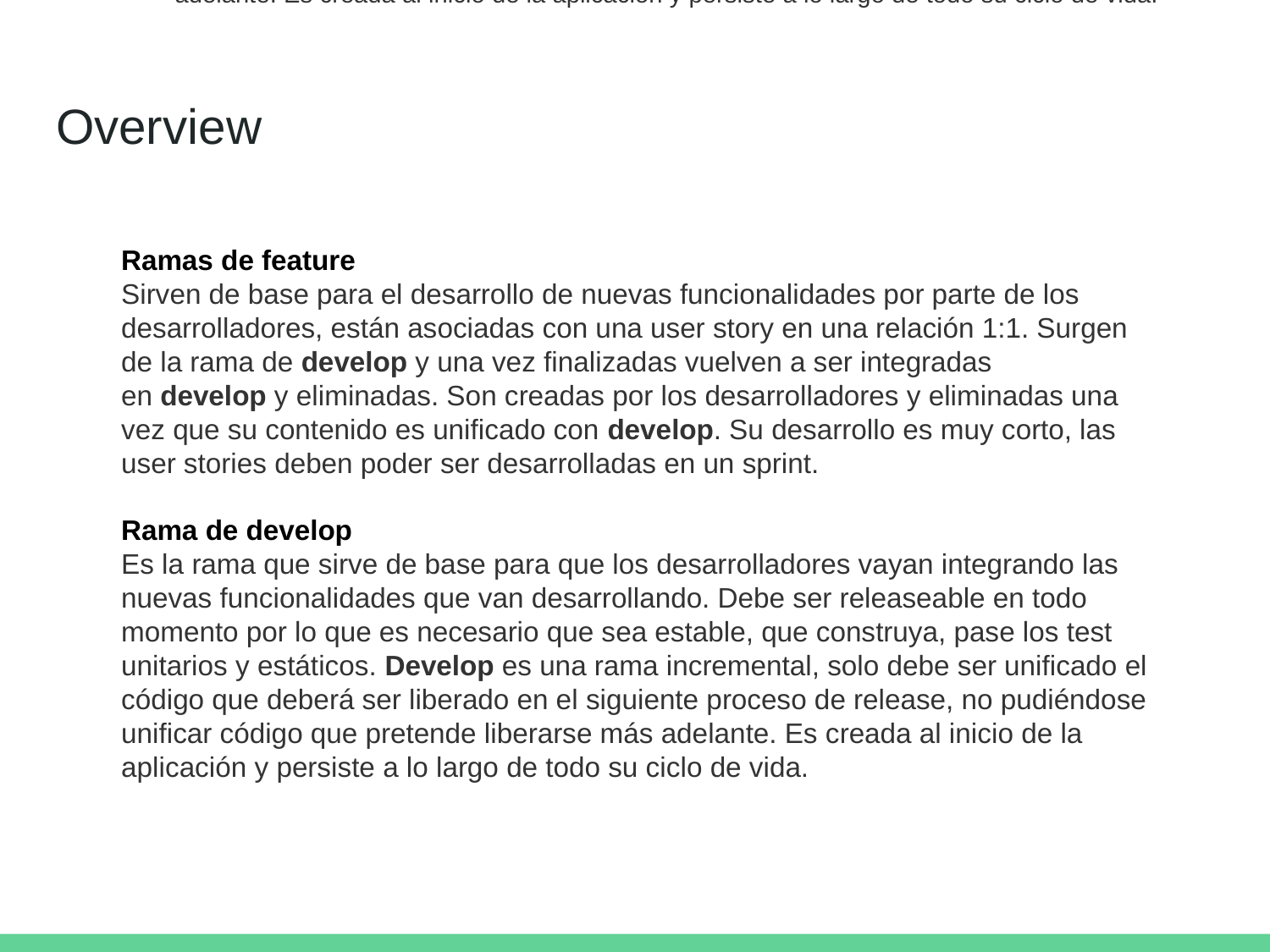

Ramas de feature
Sirven de base para el desarrollo de nuevas funcionalidades por parte de los desarrolladores, están asociadas con una user story en una relación 1:1. Surgen de la rama de develop y una vez finalizadas vuelven a ser integradas en develop y eliminadas. Son creadas por los desarrolladores y eliminadas una vez que su contenido es unificado con develop. Su desarrollo es muy corto, las user stories deben poder ser desarrolladas en un sprint.
Rama de develop
Es la rama que sirve de base para que los desarrolladores vayan integrando las nuevas funcionalidades que van desarrollando. Debe ser releaseable en todo momento por lo que es necesario que sea estable, que construya, pase los test unitarios y estáticos. Develop es una rama incremental, solo debe ser unificado el código que deberá ser liberado en el siguiente proceso de release, no pudiéndose unificar código que pretende liberarse más adelante. Es creada al inicio de la aplicación y persiste a lo largo de todo su ciclo de vida.
# Overview
Ramas de feature
Sirven de base para el desarrollo de nuevas funcionalidades por parte de los desarrolladores, están asociadas con una user story en una relación 1:1. Surgen de la rama de develop y una vez finalizadas vuelven a ser integradas en develop y eliminadas. Son creadas por los desarrolladores y eliminadas una vez que su contenido es unificado con develop. Su desarrollo es muy corto, las user stories deben poder ser desarrolladas en un sprint.

Rama de develop
Es la rama que sirve de base para que los desarrolladores vayan integrando las nuevas funcionalidades que van desarrollando. Debe ser releaseable en todo momento por lo que es necesario que sea estable, que construya, pase los test unitarios y estáticos. Develop es una rama incremental, solo debe ser unificado el código que deberá ser liberado en el siguiente proceso de release, no pudiéndose unificar código que pretende liberarse más adelante. Es creada al inicio de la aplicación y persiste a lo largo de todo su ciclo de vida.